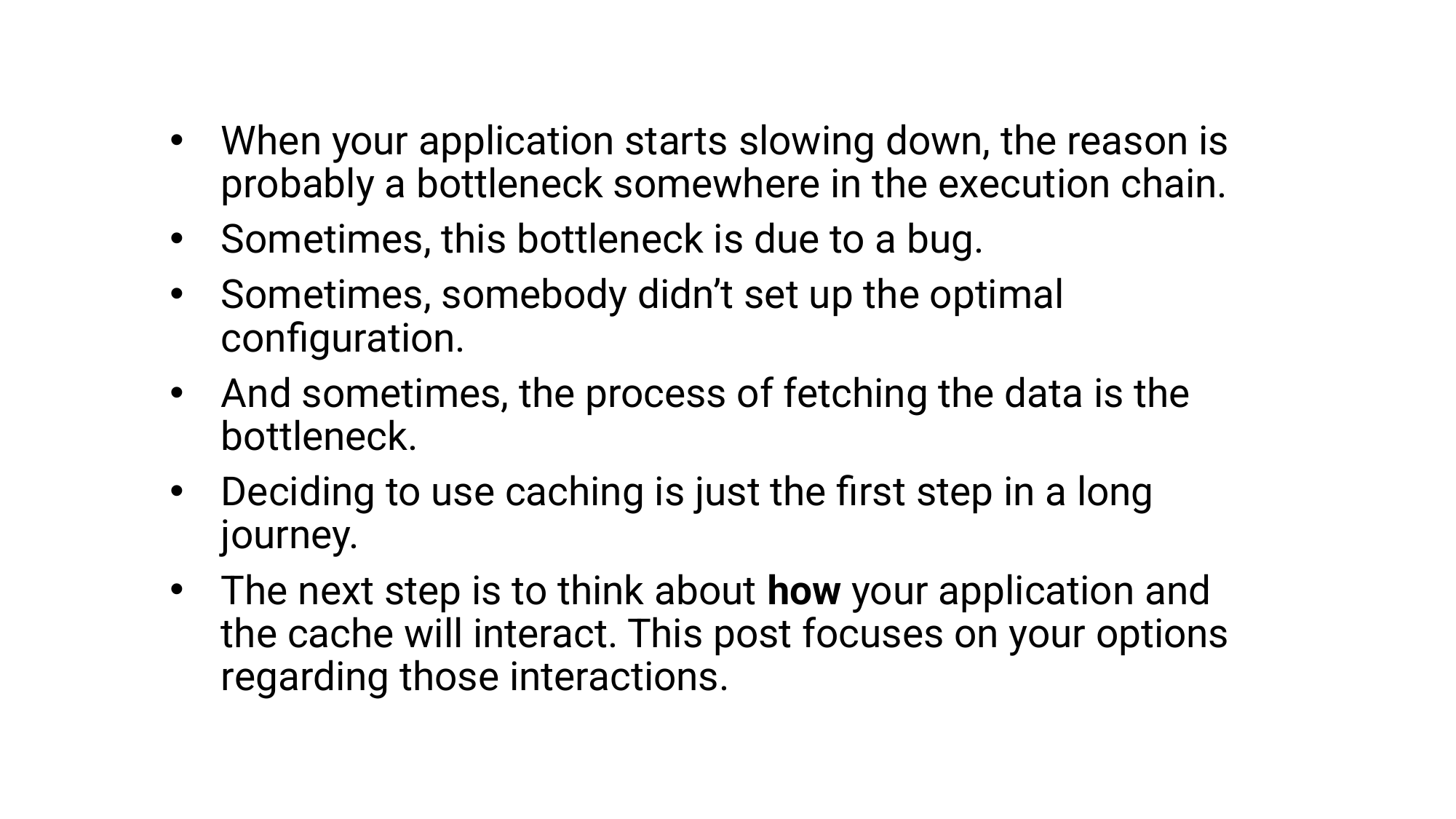

When your application starts slowing down, the reason is probably a bottleneck somewhere in the execution chain.
Sometimes, this bottleneck is due to a bug.
Sometimes, somebody didn’t set up the optimal configuration.
And sometimes, the process of fetching the data is the bottleneck.
Deciding to use caching is just the first step in a long journey.
The next step is to think about how your application and the cache will interact. This post focuses on your options regarding those interactions.